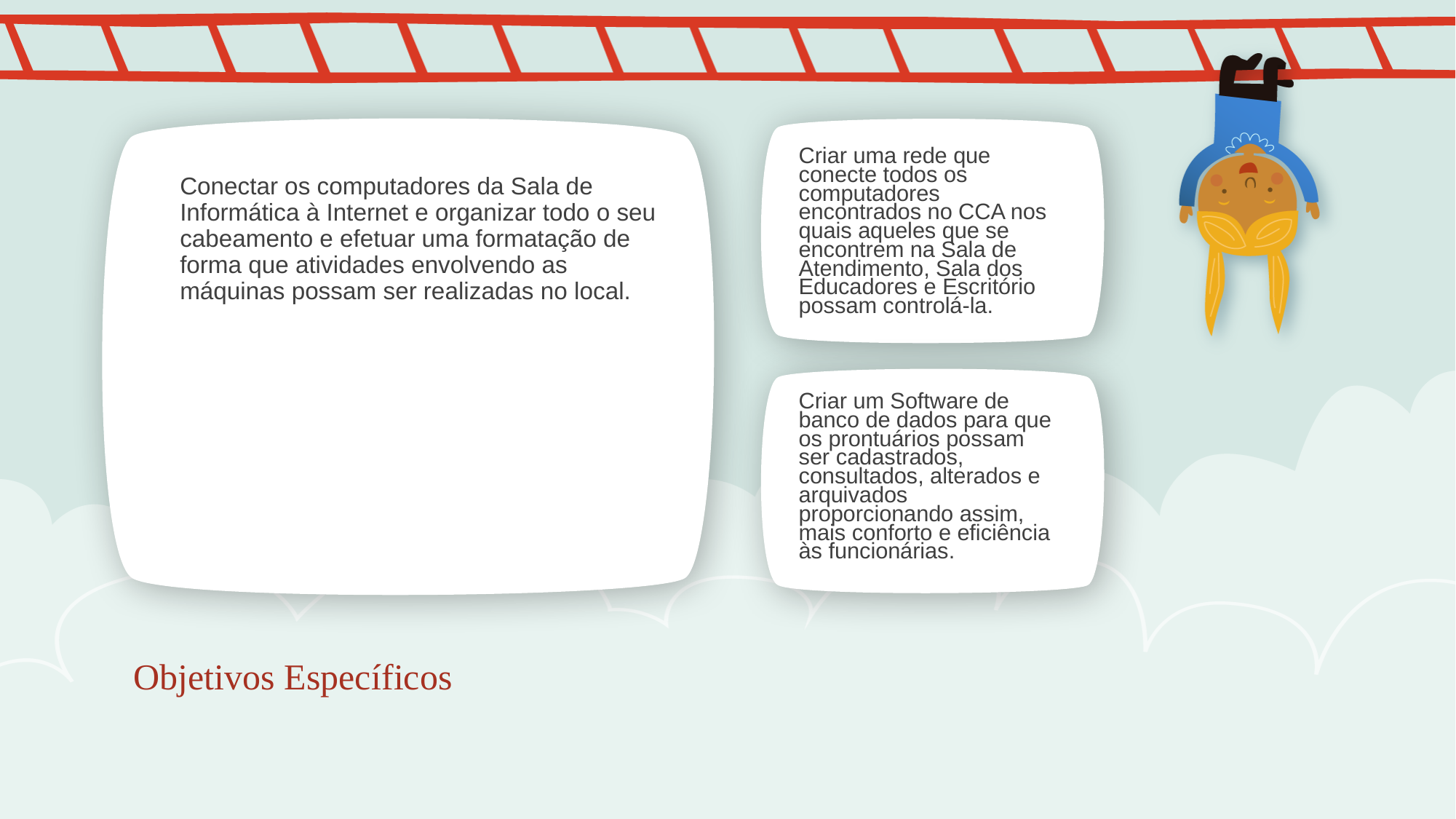

Criar uma rede que conecte todos os computadores encontrados no CCA nos quais aqueles que se encontrem na Sala de Atendimento, Sala dos Educadores e Escritório possam controlá-la.
Conectar os computadores da Sala de Informática à Internet e organizar todo o seu cabeamento e efetuar uma formatação de forma que atividades envolvendo as máquinas possam ser realizadas no local.
Criar um Software de banco de dados para que os prontuários possam ser cadastrados, consultados, alterados e arquivados proporcionando assim, mais conforto e eficiência às funcionárias.
# Objetivos Específicos